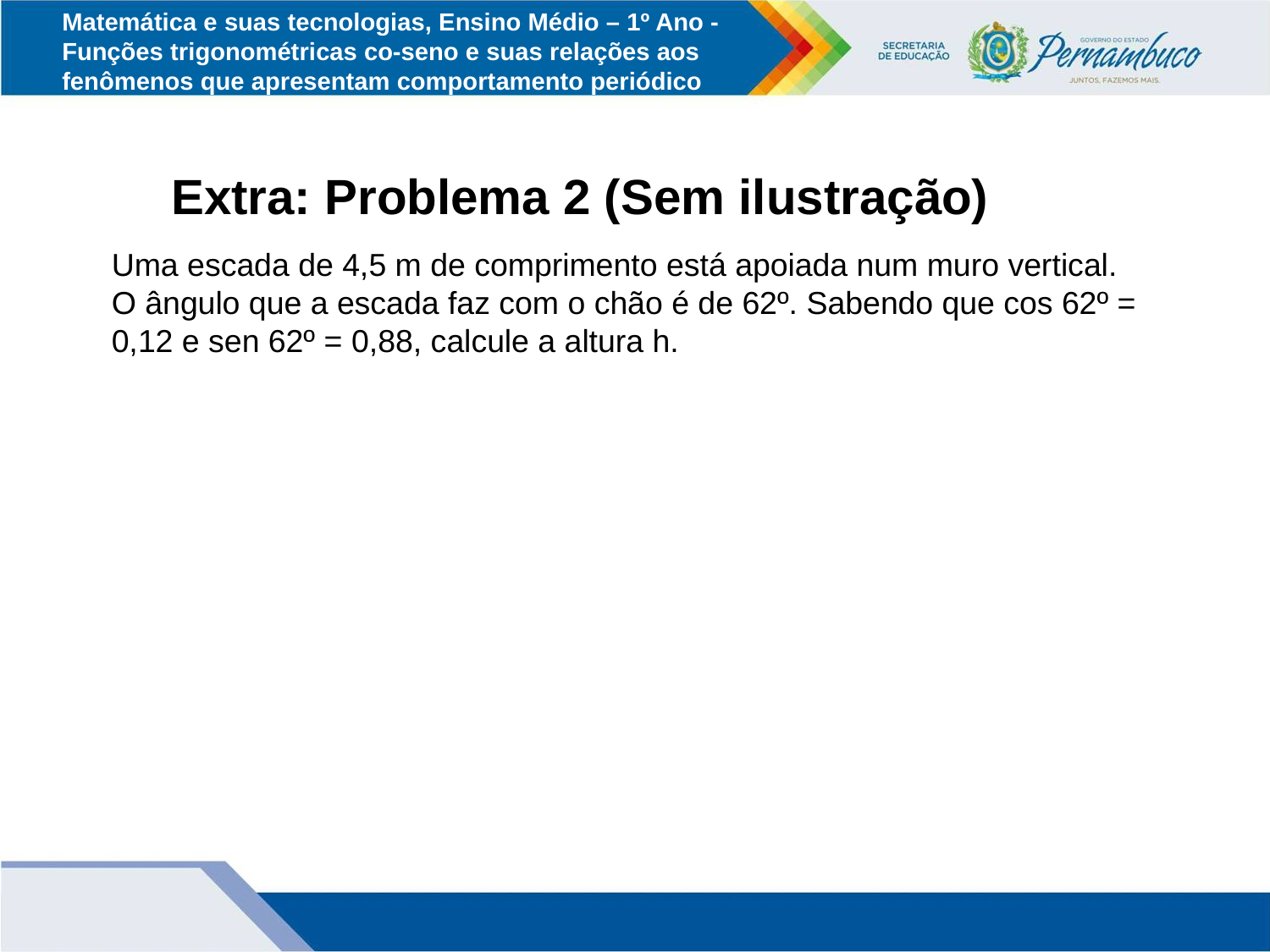

Matemática e suas tecnologias, Ensino Médio – 1º Ano - Funções trigonométricas co-seno e suas relações aos fenômenos que apresentam comportamento periódico
Extra: Problema 2 (Sem ilustração)
Uma escada de 4,5 m de comprimento está apoiada num muro vertical. O ângulo que a escada faz com o chão é de 62º. Sabendo que cos 62º = 0,12 e sen 62º = 0,88, calcule a altura h.